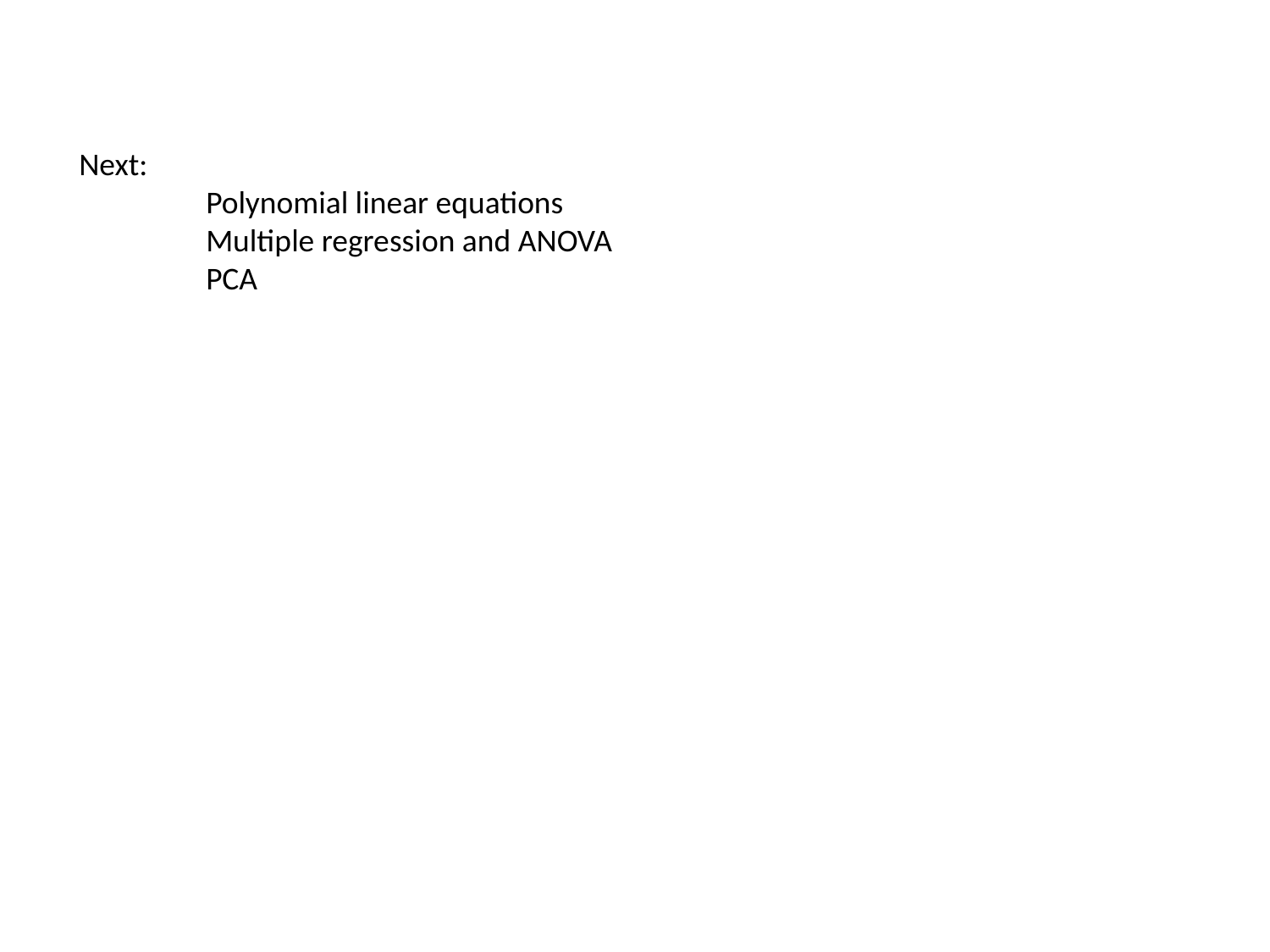

Next:
	Polynomial linear equations
	Multiple regression and ANOVA
	PCA